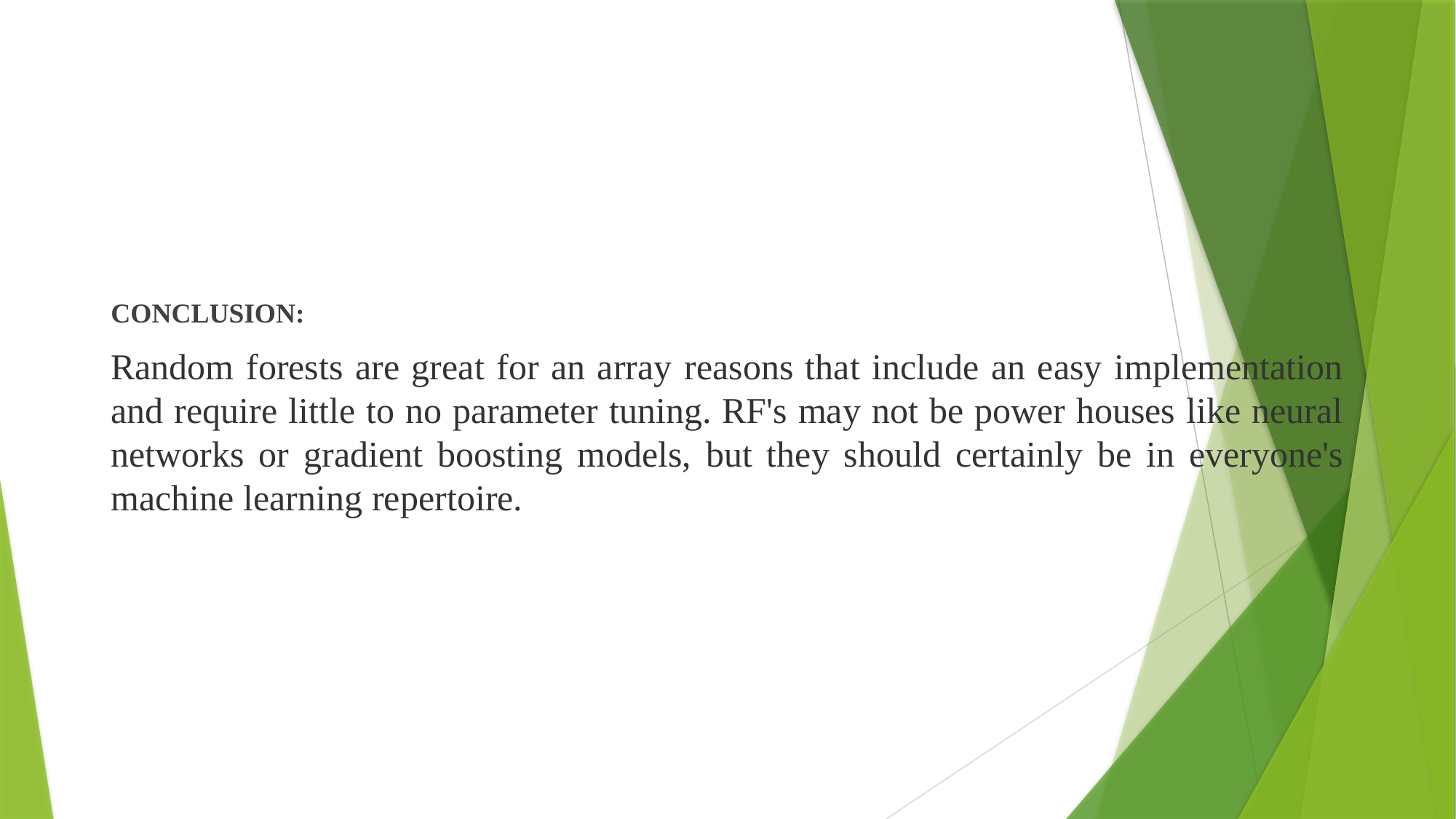

CONCLUSION:
Random forests are great for an array reasons that include an easy implementation and require little to no parameter tuning. RF's may not be power houses like neural networks or gradient boosting models, but they should certainly be in everyone's machine learning repertoire.